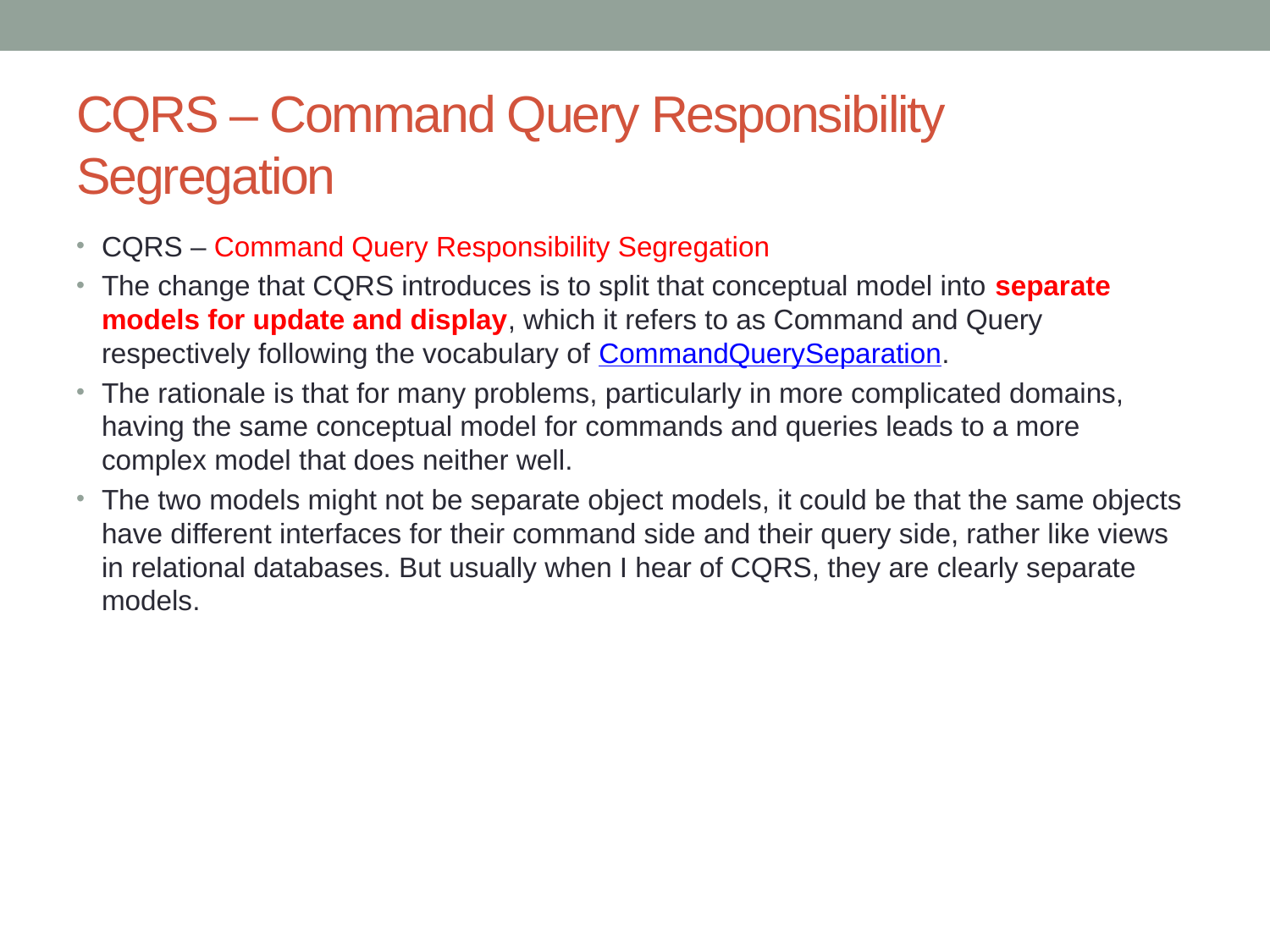

# CQRS – Command Query Responsibility Segregation
CQRS – Command Query Responsibility Segregation
The change that CQRS introduces is to split that conceptual model into separate models for update and display, which it refers to as Command and Query respectively following the vocabulary of CommandQuerySeparation.
The rationale is that for many problems, particularly in more complicated domains, having the same conceptual model for commands and queries leads to a more complex model that does neither well.
The two models might not be separate object models, it could be that the same objects have different interfaces for their command side and their query side, rather like views in relational databases. But usually when I hear of CQRS, they are clearly separate models.